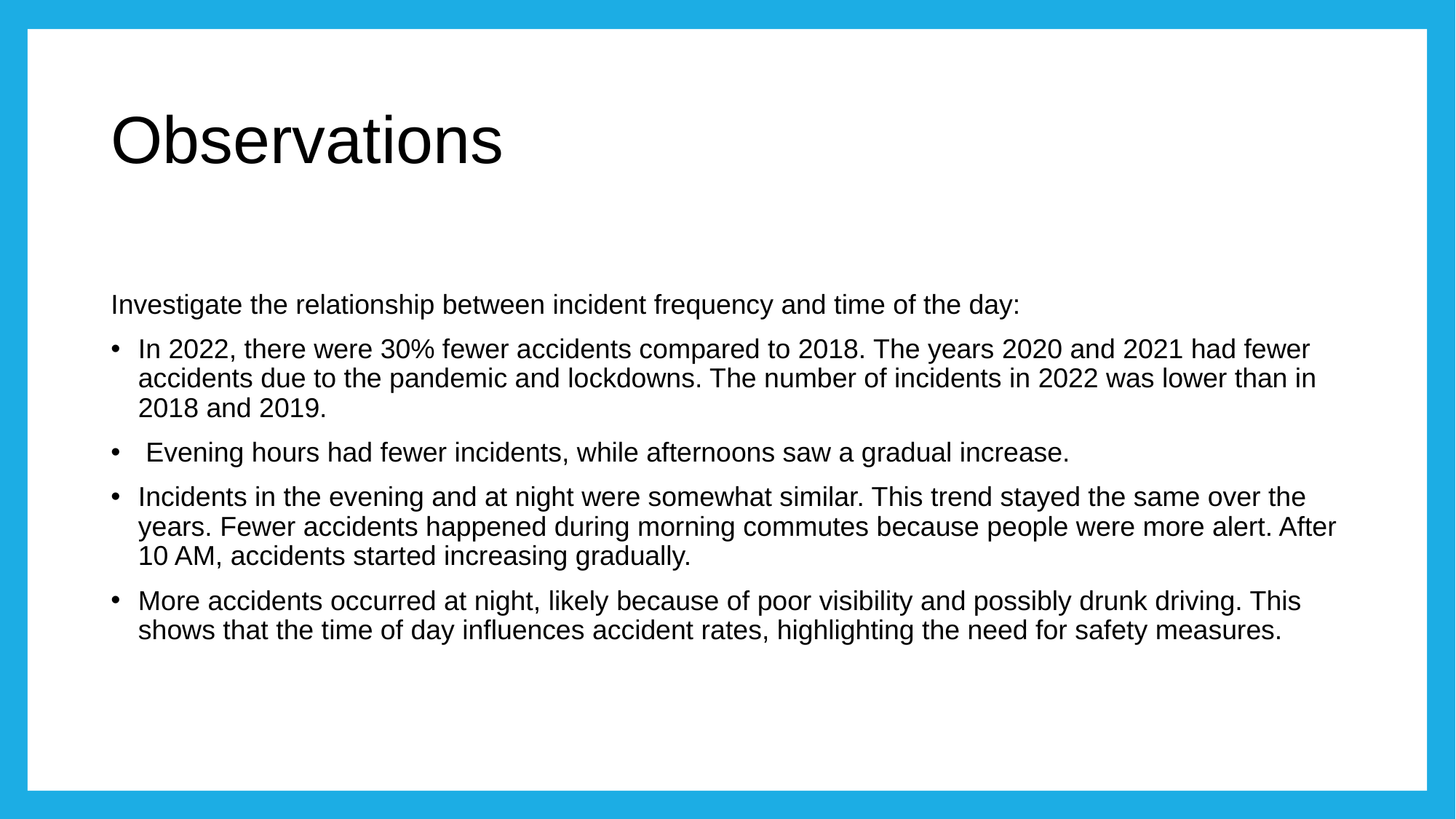

Observations

Investigate the relationship between incident frequency and time of the day:
In 2022, there were 30% fewer accidents compared to 2018. The years 2020 and 2021 had fewer accidents due to the pandemic and lockdowns. The number of incidents in 2022 was lower than in 2018 and 2019.
 Evening hours had fewer incidents, while afternoons saw a gradual increase.
Incidents in the evening and at night were somewhat similar. This trend stayed the same over the years. Fewer accidents happened during morning commutes because people were more alert. After 10 AM, accidents started increasing gradually.
More accidents occurred at night, likely because of poor visibility and possibly drunk driving. This shows that the time of day influences accident rates, highlighting the need for safety measures.